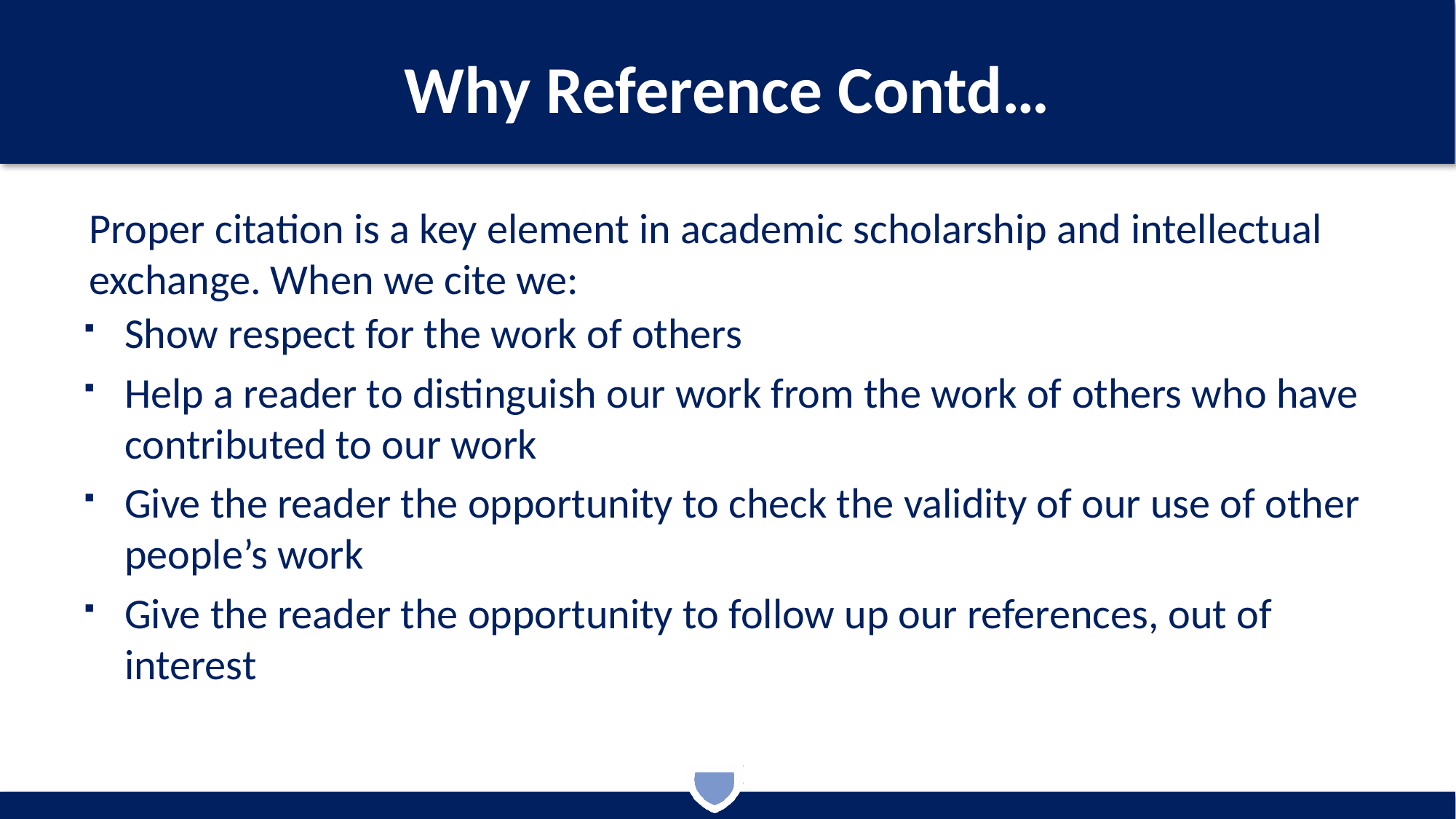

# Why Reference Contd…
Proper citation is a key element in academic scholarship and intellectual exchange. When we cite we:
Show respect for the work of others
Help a reader to distinguish our work from the work of others who have contributed to our work
Give the reader the opportunity to check the validity of our use of other people’s work
Give the reader the opportunity to follow up our references, out of interest